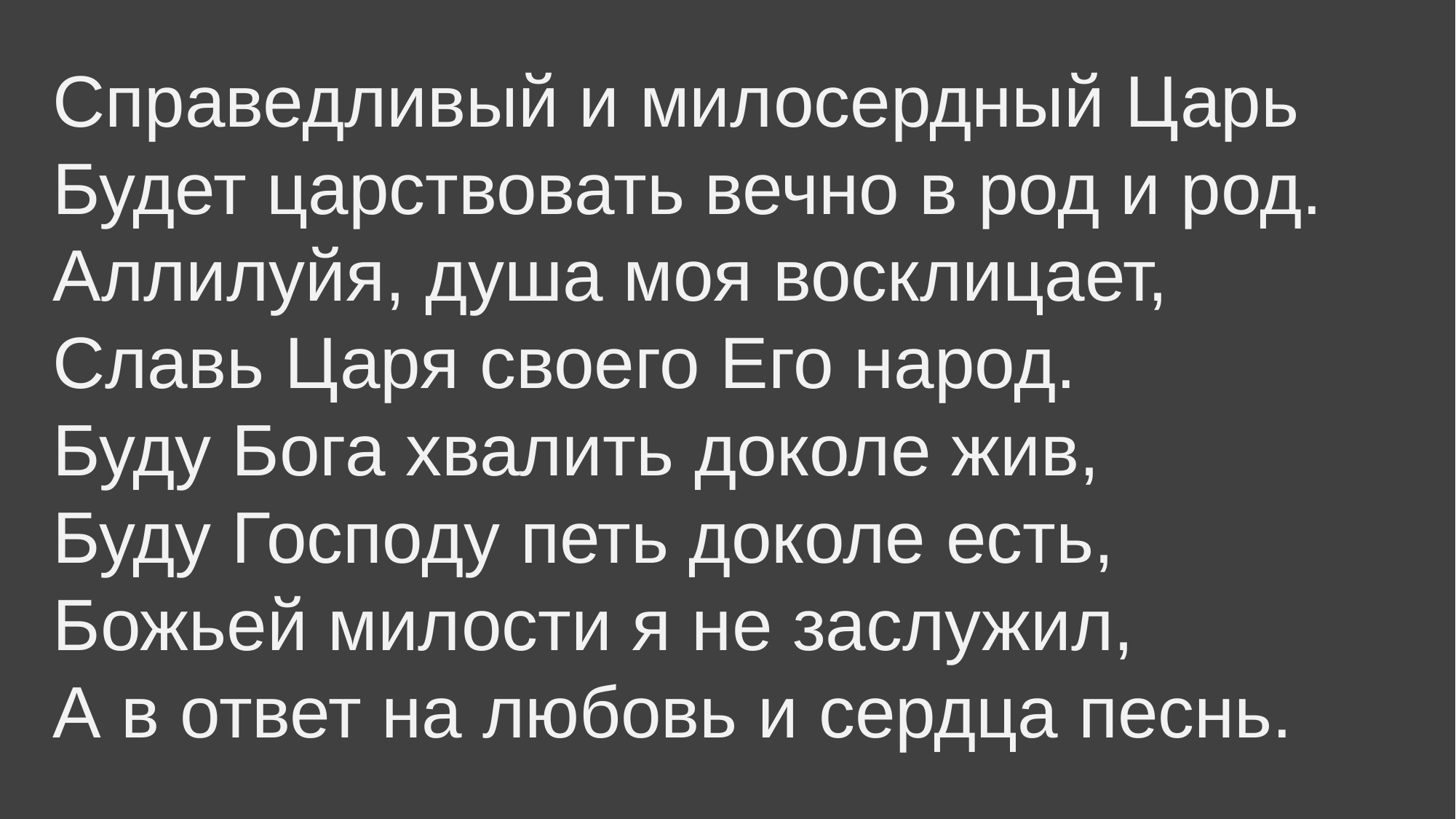

Справедливый и милосердный Царь
Будет царствовать вечно в род и род.
Аллилуйя, душа моя восклицает,
Славь Царя своего Его народ.
Буду Бога хвалить доколе жив,
Буду Господу петь доколе есть,
Божьей милости я не заслужил,
А в ответ на любовь и сердца песнь.